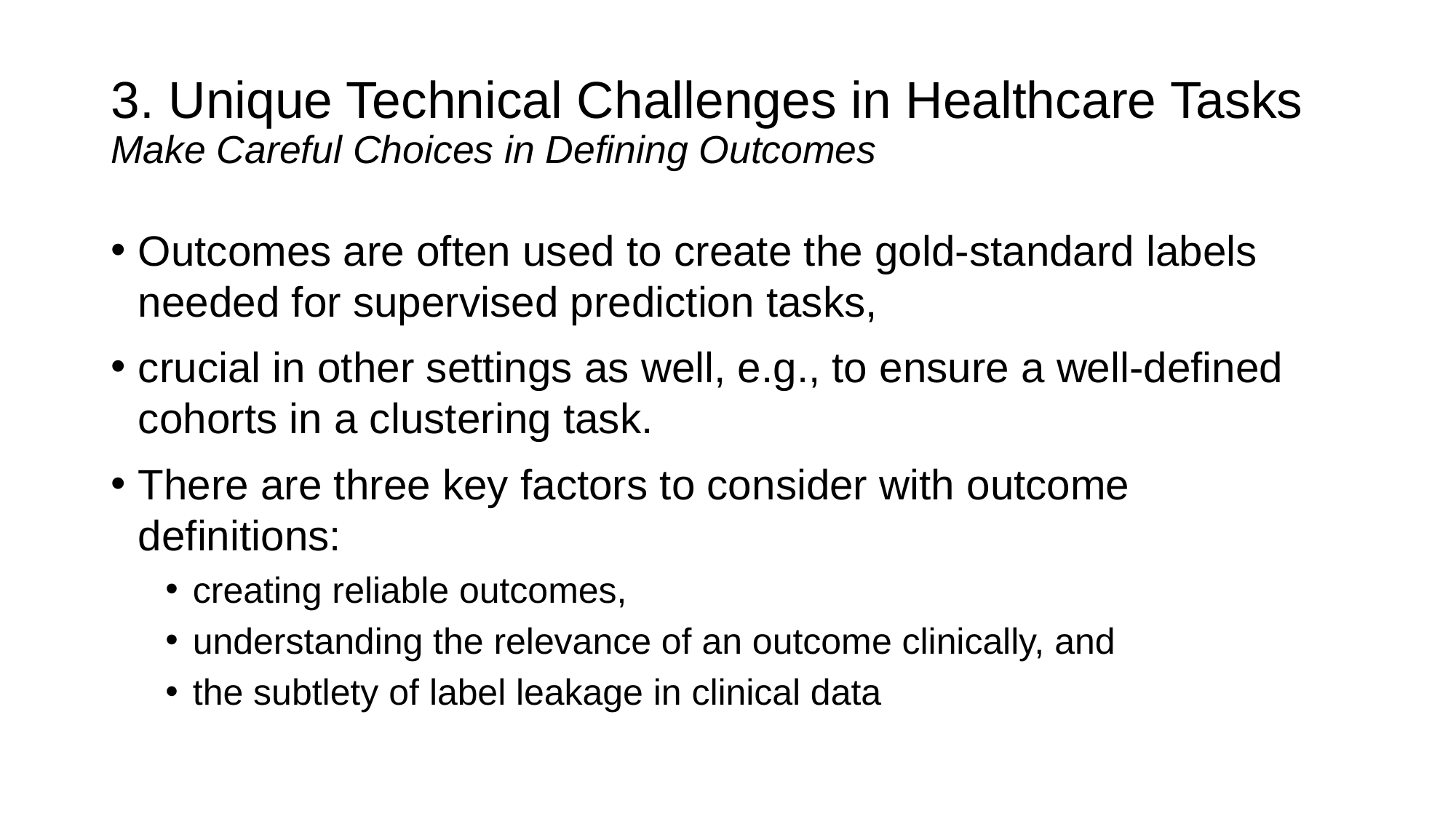

# 3. Unique Technical Challenges in Healthcare Tasks Make Careful Choices in Defining Outcomes
Outcomes are often used to create the gold-standard labels needed for supervised prediction tasks,
crucial in other settings as well, e.g., to ensure a well-defined cohorts in a clustering task.
There are three key factors to consider with outcome definitions:
creating reliable outcomes,
understanding the relevance of an outcome clinically, and
the subtlety of label leakage in clinical data